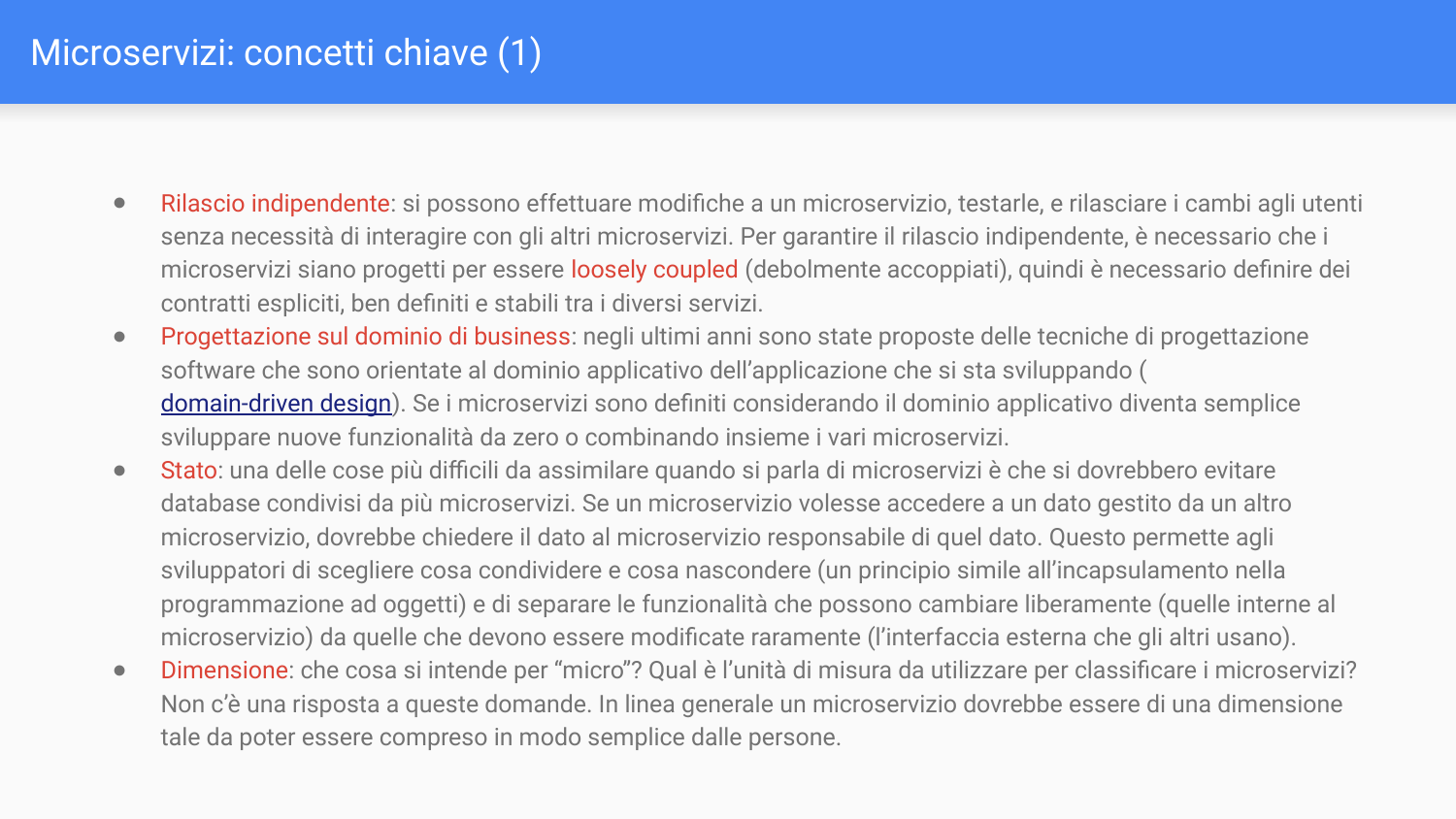

# Microservizi: concetti chiave (1)
Rilascio indipendente: si possono effettuare modifiche a un microservizio, testarle, e rilasciare i cambi agli utenti senza necessità di interagire con gli altri microservizi. Per garantire il rilascio indipendente, è necessario che i microservizi siano progetti per essere loosely coupled (debolmente accoppiati), quindi è necessario definire dei contratti espliciti, ben definiti e stabili tra i diversi servizi.
Progettazione sul dominio di business: negli ultimi anni sono state proposte delle tecniche di progettazione software che sono orientate al dominio applicativo dell’applicazione che si sta sviluppando (domain-driven design). Se i microservizi sono definiti considerando il dominio applicativo diventa semplice sviluppare nuove funzionalità da zero o combinando insieme i vari microservizi.
Stato: una delle cose più difficili da assimilare quando si parla di microservizi è che si dovrebbero evitare database condivisi da più microservizi. Se un microservizio volesse accedere a un dato gestito da un altro microservizio, dovrebbe chiedere il dato al microservizio responsabile di quel dato. Questo permette agli sviluppatori di scegliere cosa condividere e cosa nascondere (un principio simile all’incapsulamento nella programmazione ad oggetti) e di separare le funzionalità che possono cambiare liberamente (quelle interne al microservizio) da quelle che devono essere modificate raramente (l’interfaccia esterna che gli altri usano).
Dimensione: che cosa si intende per “micro”? Qual è l’unità di misura da utilizzare per classificare i microservizi? Non c’è una risposta a queste domande. In linea generale un microservizio dovrebbe essere di una dimensione tale da poter essere compreso in modo semplice dalle persone.